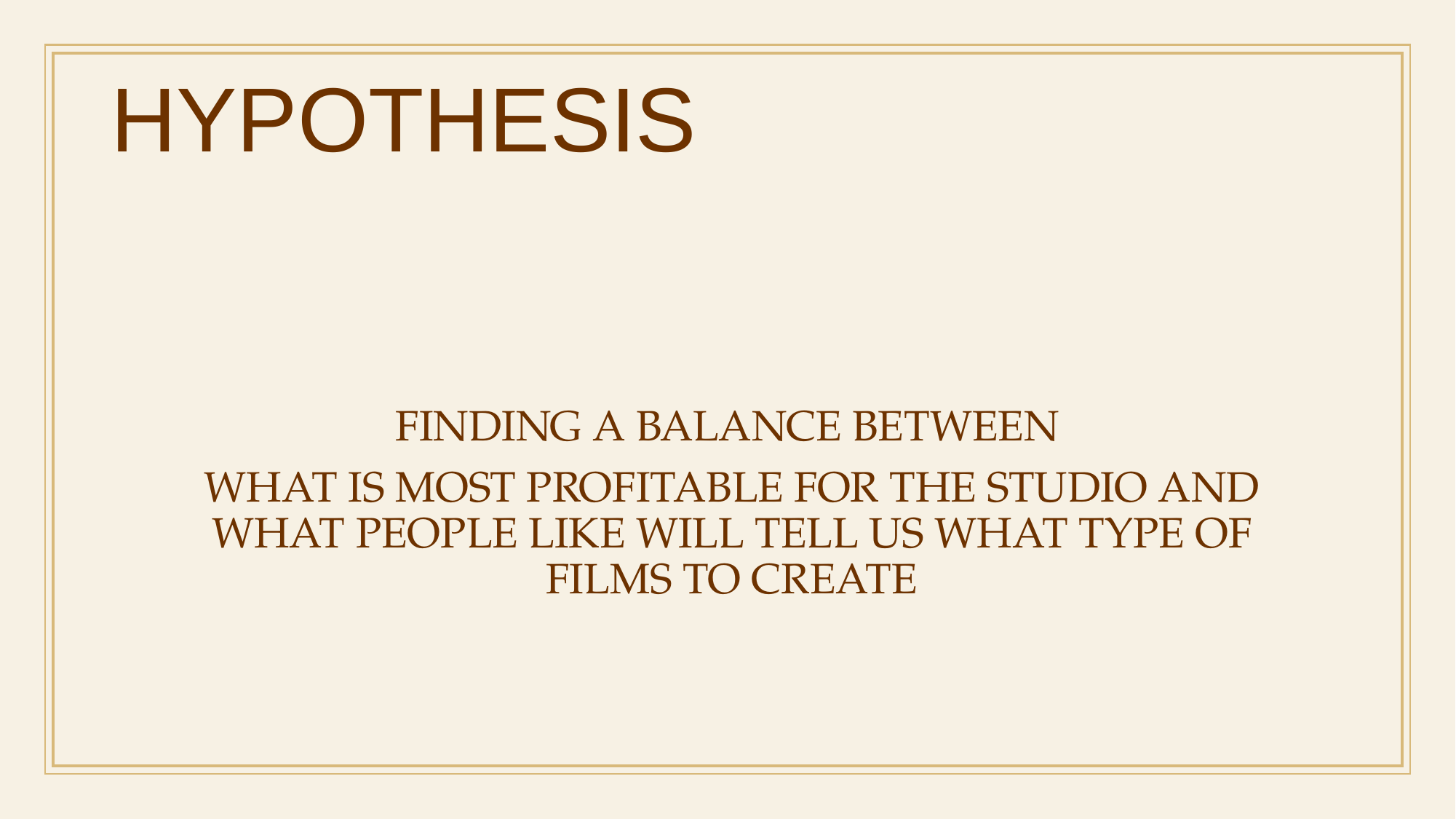

# HYPOTHESIS
FINDING A BALANCE BETWEEN
WHAT IS MOST PROFITABLE FOR THE STUDIO AND WHAT PEOPLE LIKE WILL TELL US WHAT TYPE OF FILMS TO CREATE